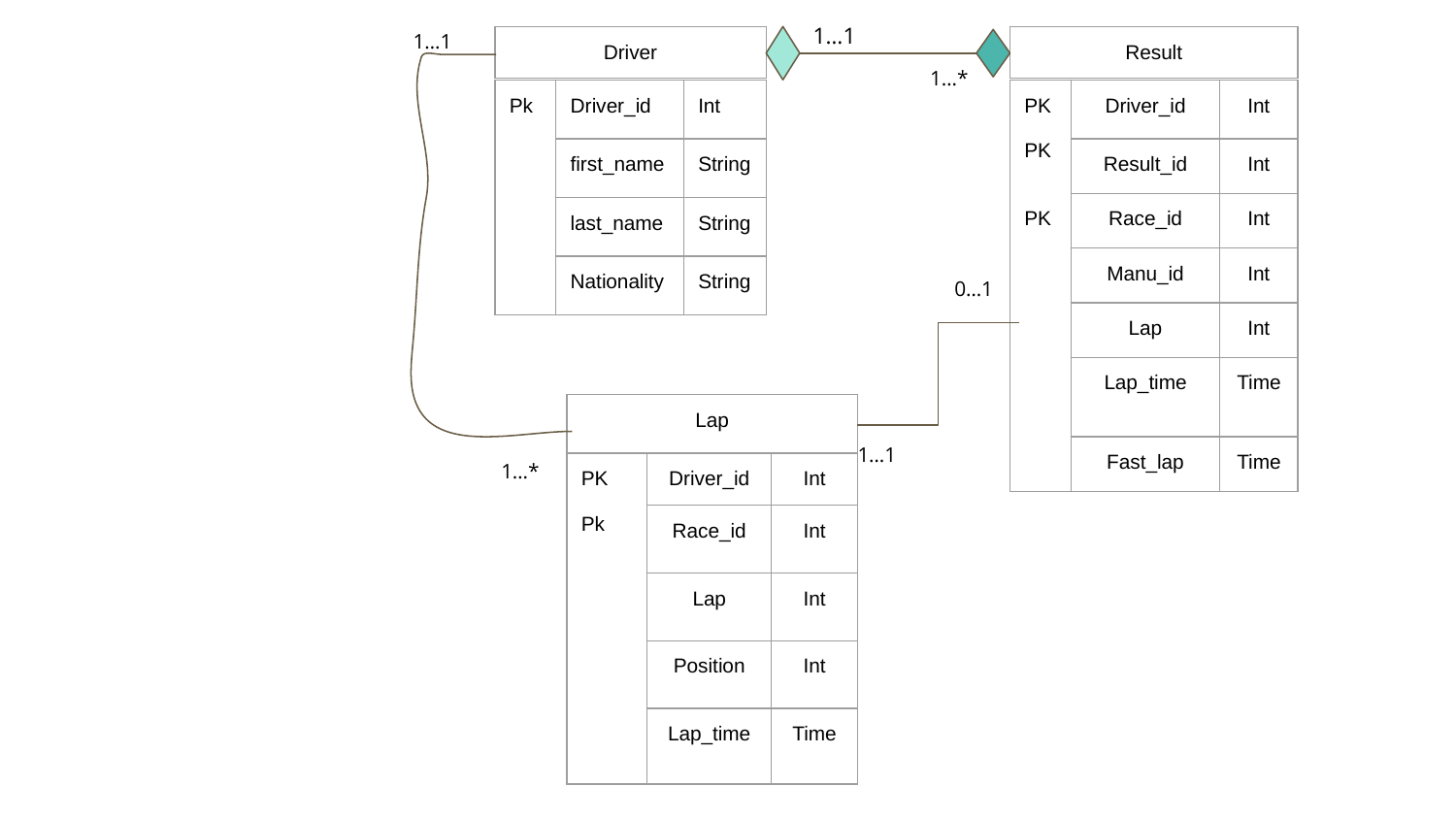

1…1
1…1
| Driver |
| --- |

| Result |
| --- |

1…*

| Pk |
| --- |
| Driver\_id | Int |
| --- | --- |
| first\_name | String |
| last\_name | String |
| Nationality | String |
| PK PK PK |
| --- |
| Driver\_id | Int |
| --- | --- |
| Result\_id | Int |
| Race\_id | Int |
| Manu\_id | Int |
| Lap | Int |
| Lap\_time | Time |
| Fast\_lap | Time |
0…1
| Lap |
| --- |
1…1
1…*
| PK Pk |
| --- |
| Driver\_id | Int |
| --- | --- |
| Race\_id | Int |
| Lap | Int |
| Position | Int |
| Lap\_time | Time |